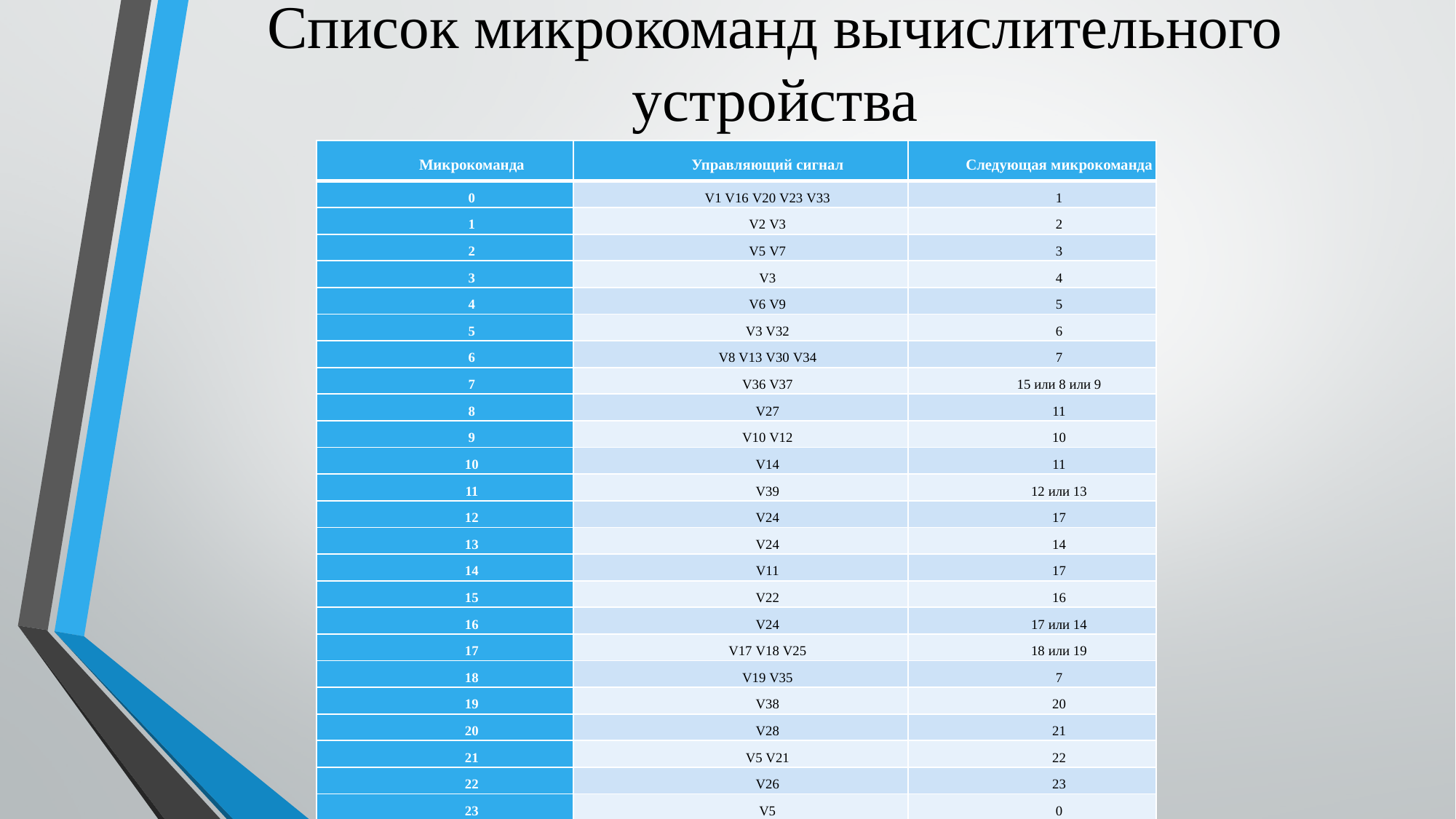

# Список микрокоманд вычислительного устройства
| Микрокоманда | Управляющий сигнал | Следующая микрокоманда |
| --- | --- | --- |
| 0 | V1 V16 V20 V23 V33 | 1 |
| 1 | V2 V3 | 2 |
| 2 | V5 V7 | 3 |
| 3 | V3 | 4 |
| 4 | V6 V9 | 5 |
| 5 | V3 V32 | 6 |
| 6 | V8 V13 V30 V34 | 7 |
| 7 | V36 V37 | 15 или 8 или 9 |
| 8 | V27 | 11 |
| 9 | V10 V12 | 10 |
| 10 | V14 | 11 |
| 11 | V39 | 12 или 13 |
| 12 | V24 | 17 |
| 13 | V24 | 14 |
| 14 | V11 | 17 |
| 15 | V22 | 16 |
| 16 | V24 | 17 или 14 |
| 17 | V17 V18 V25 | 18 или 19 |
| 18 | V19 V35 | 7 |
| 19 | V38 | 20 |
| 20 | V28 | 21 |
| 21 | V5 V21 | 22 |
| 22 | V26 | 23 |
| 23 | V5 | 0 |